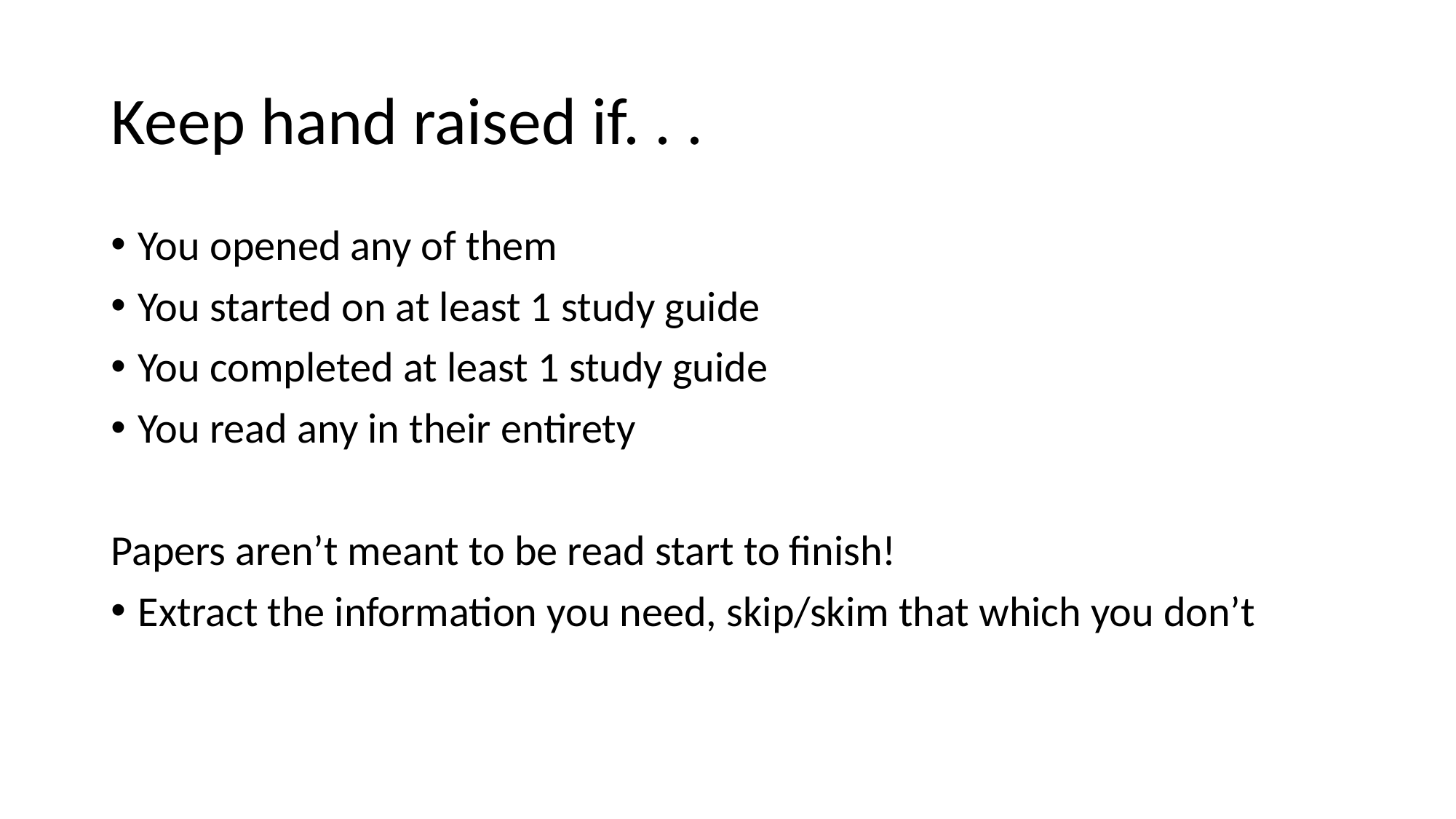

# Keep hand raised if. . .
You opened any of them
You started on at least 1 study guide
You completed at least 1 study guide
You read any in their entirety

Papers aren’t meant to be read start to finish!
Extract the information you need, skip/skim that which you don’t